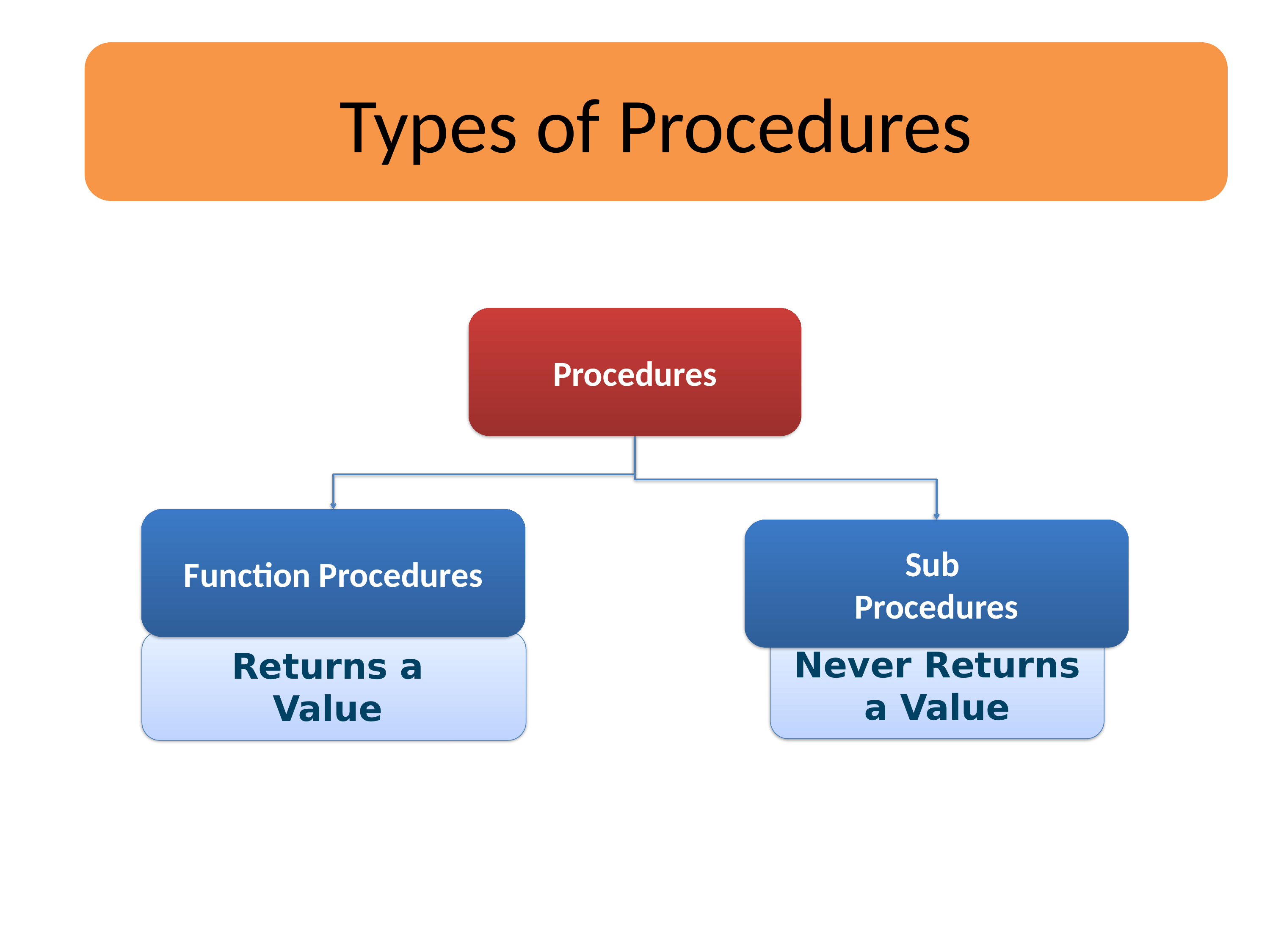

Types of Procedures
Procedures
Function Procedures
Sub
Procedures
Sub Procedures
Never Returns
a Value
Function Procedures
Returns a
Value